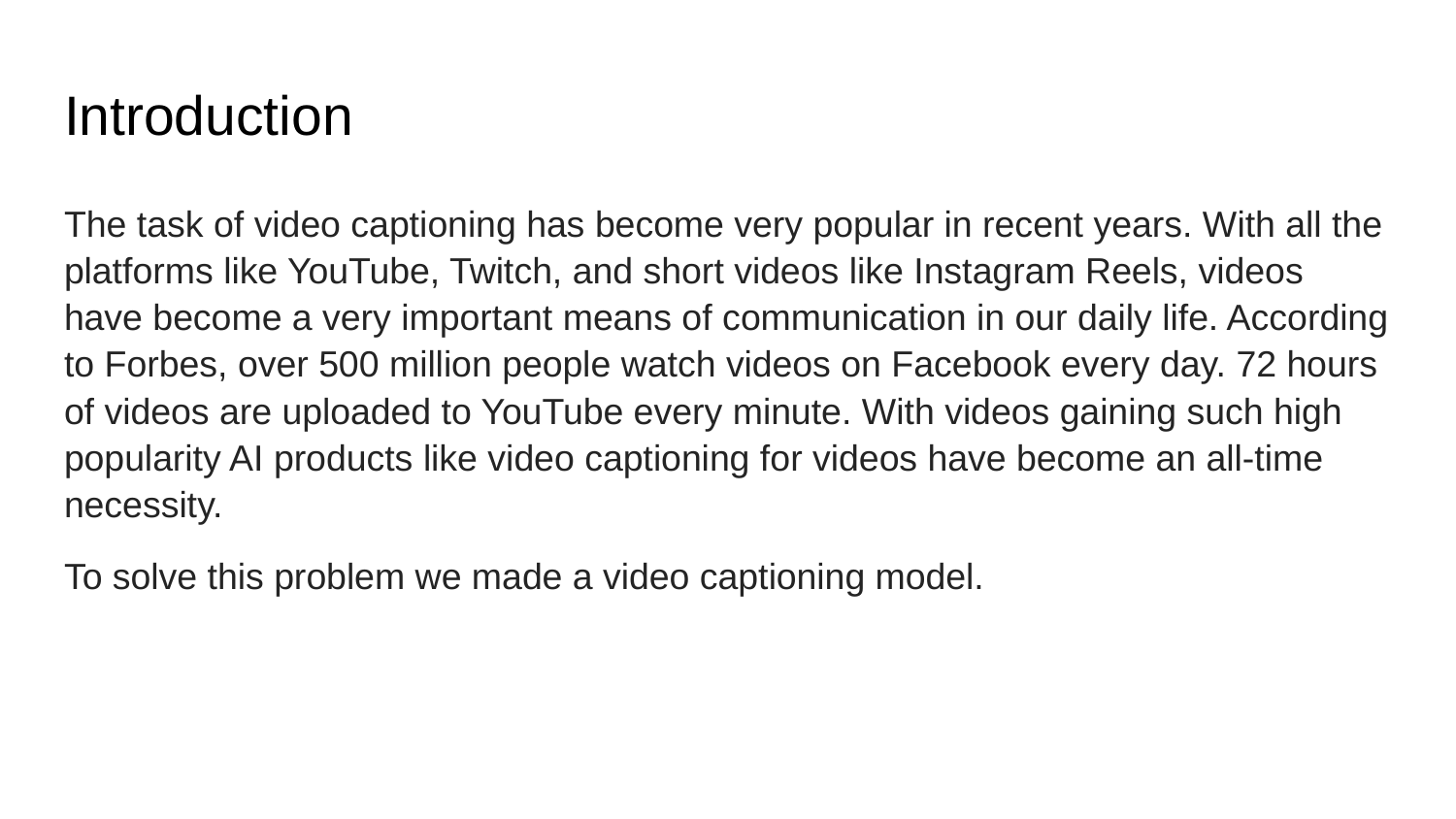

# Introduction
The task of video captioning has become very popular in recent years. With all the platforms like YouTube, Twitch, and short videos like Instagram Reels, videos have become a very important means of communication in our daily life. According to Forbes, over 500 million people watch videos on Facebook every day. 72 hours of videos are uploaded to YouTube every minute. With videos gaining such high popularity AI products like video captioning for videos have become an all-time necessity.
To solve this problem we made a video captioning model.